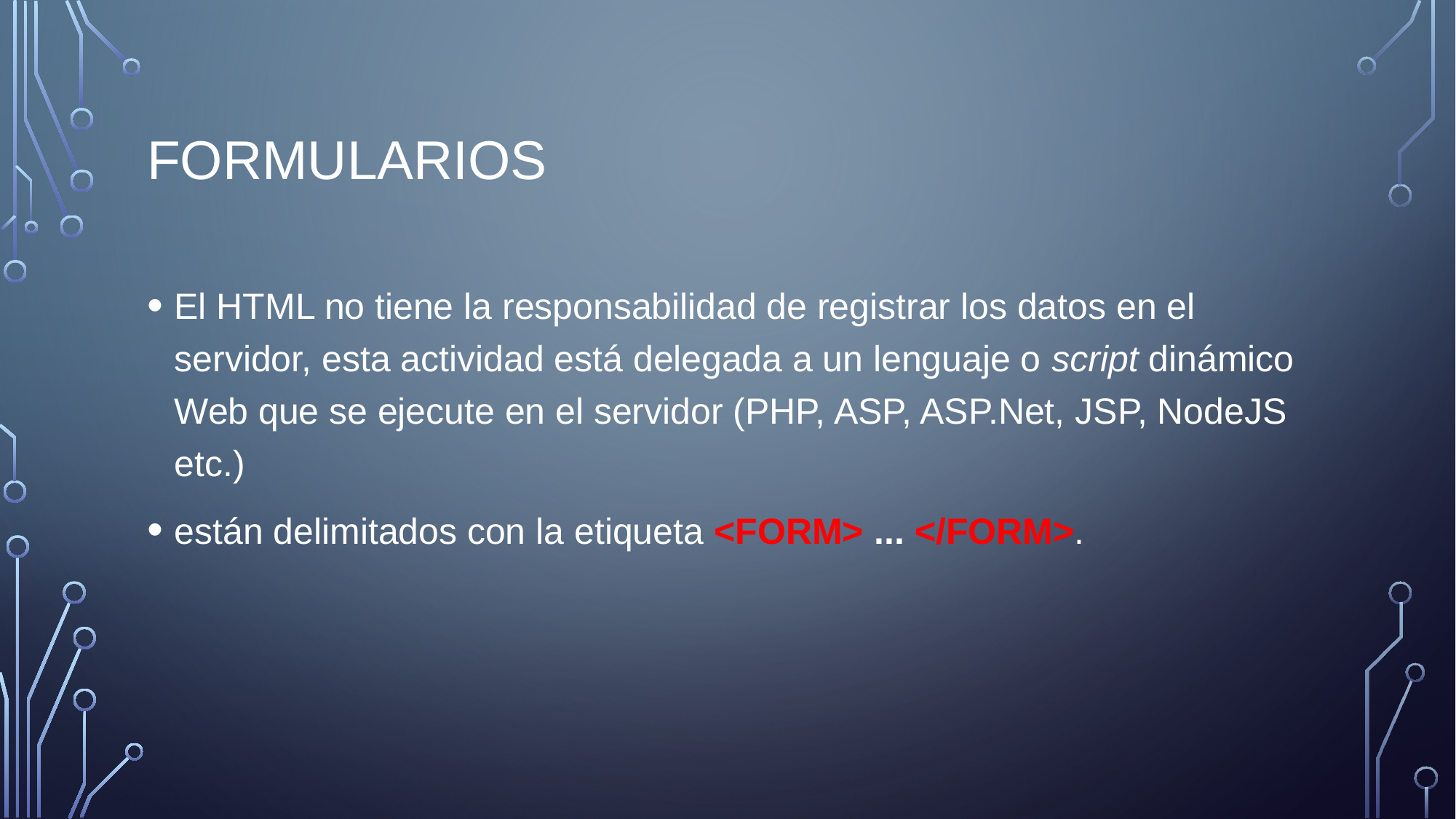

# Formularios
El HTML no tiene la responsabilidad de registrar los datos en el servidor, esta actividad está delegada a un lenguaje o script dinámico Web que se ejecute en el servidor (PHP, ASP, ASP.Net, JSP, NodeJS etc.)
están delimitados con la etiqueta <FORM> ... </FORM>.